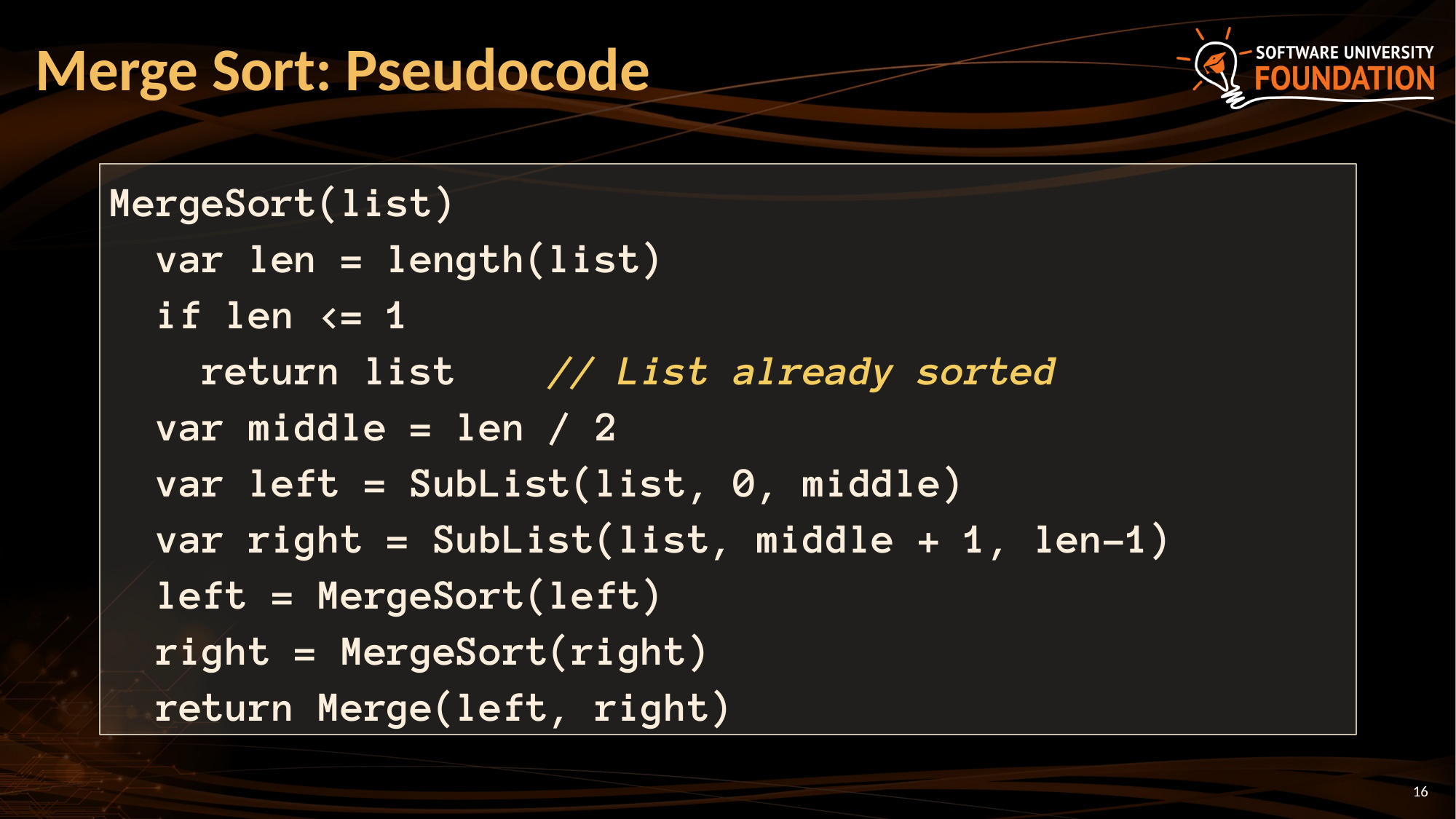

# Merge Sort: Pseudocode
MergeSort(list)
  var len = length(list)
  if len <= 1
    return list    // List already sorted
  var middle = len / 2
  var left = SubList(list, 0, middle)
  var right = SubList(list, middle + 1, len-1)
  left = MergeSort(left)
  right = MergeSort(right)
  return Merge(left, right)
16